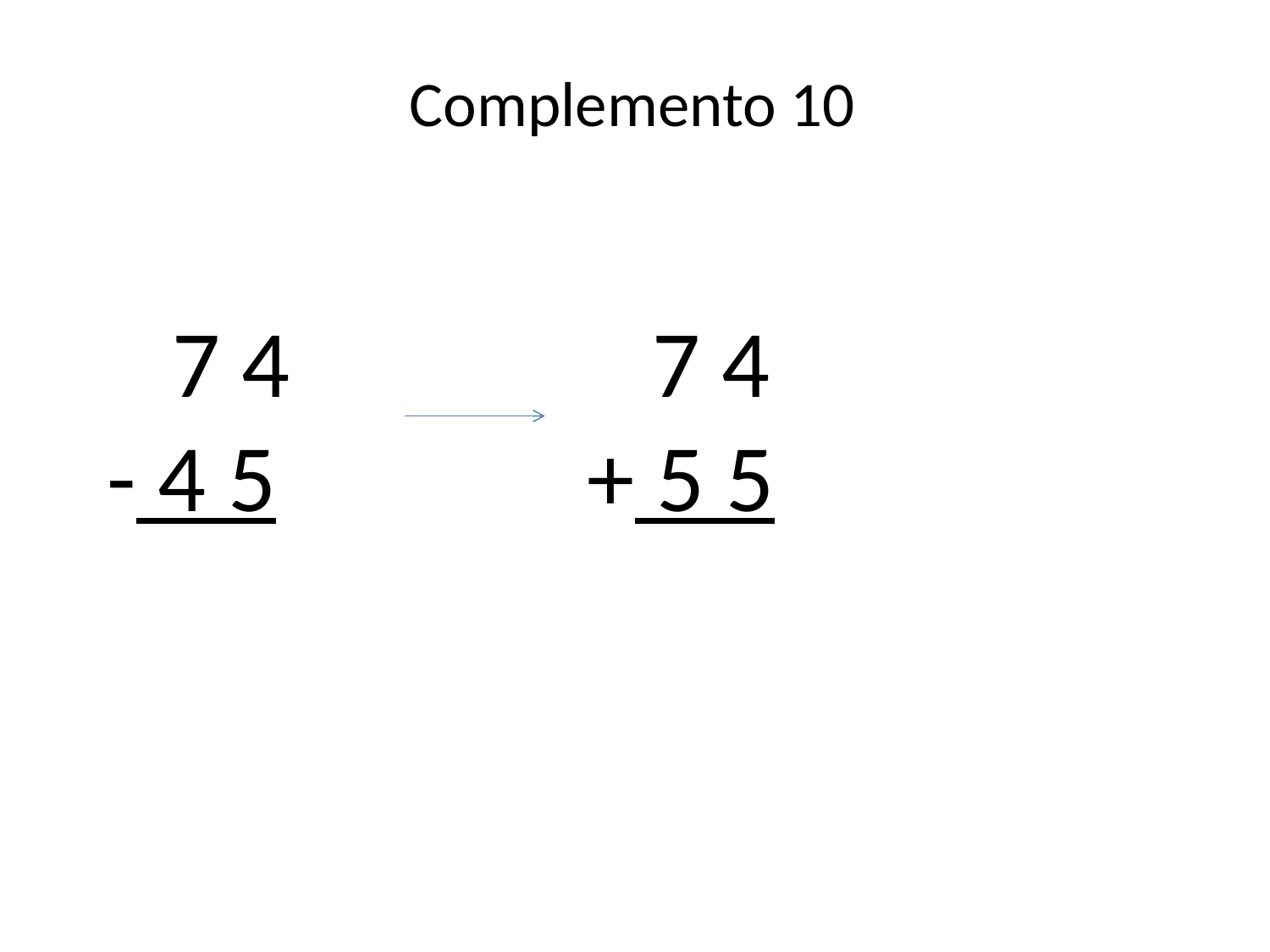

Complemento 10
   7 4
- 4 5

   7 4
+ 5 5